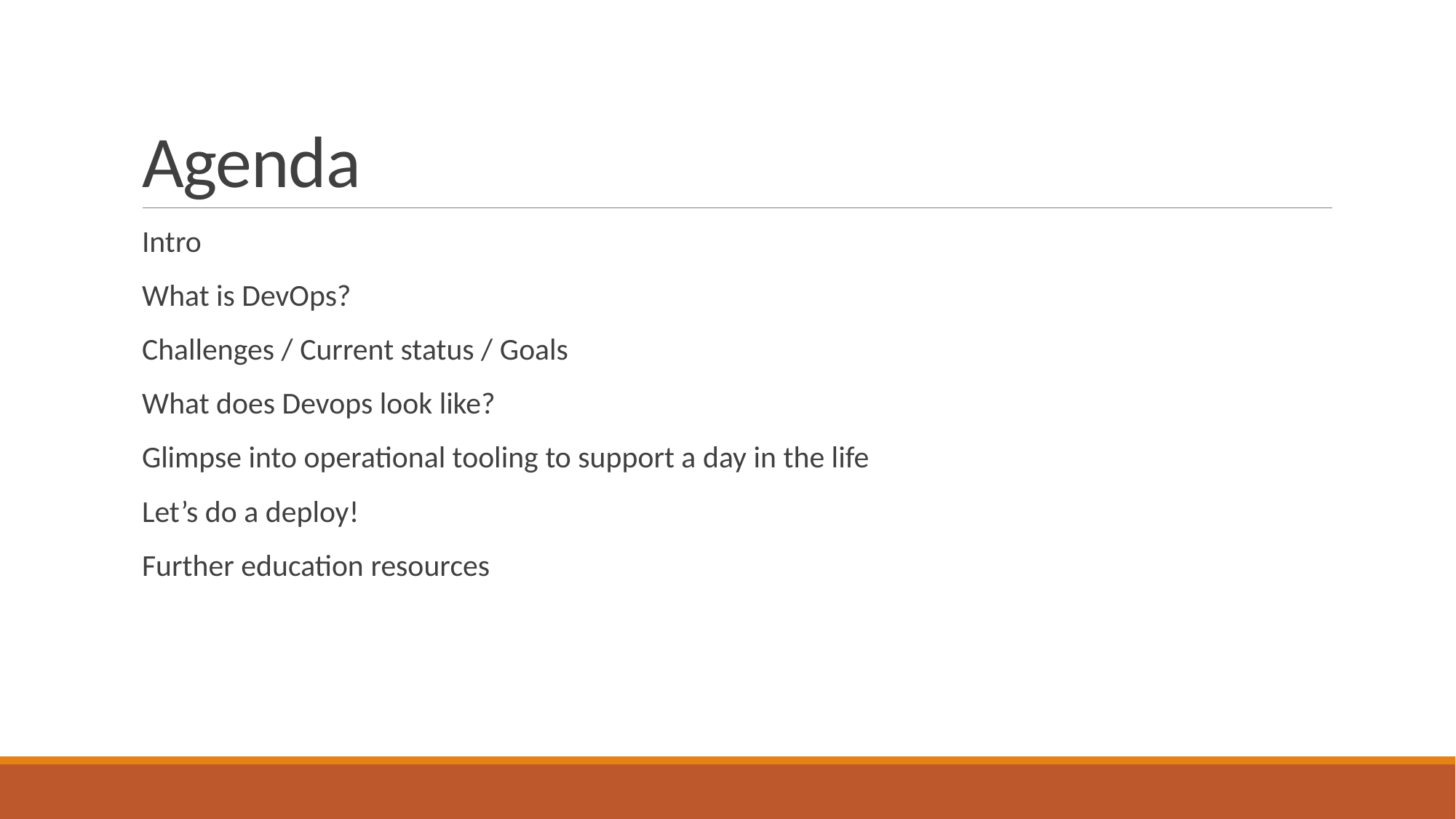

# Agenda
Intro
What is DevOps?
Challenges / Current status / Goals
What does Devops look like?
Glimpse into operational tooling to support a day in the life
Let’s do a deploy!
Further education resources